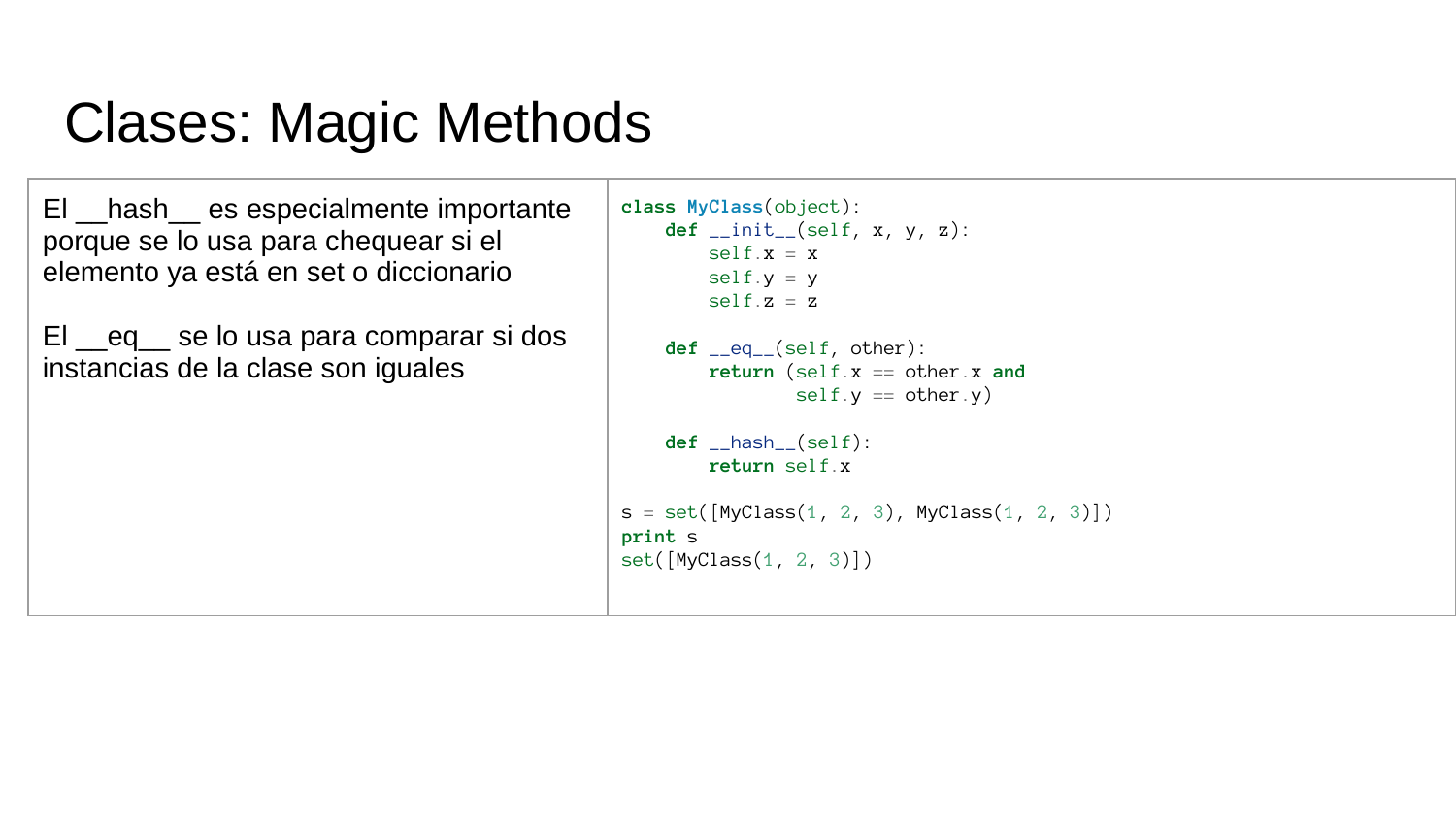

# Clases: Magic Methods
| El \_\_hash\_\_ es especialmente importante porque se lo usa para chequear si el elemento ya está en set o diccionario El \_\_eq\_\_ se lo usa para comparar si dos instancias de la clase son iguales | class MyClass(object): def \_\_init\_\_(self, x, y, z): self.x = x self.y = y self.z = z def \_\_eq\_\_(self, other): return (self.x == other.x and self.y == other.y) def \_\_hash\_\_(self): return self.x s = set([MyClass(1, 2, 3), MyClass(1, 2, 3)]) print s set([MyClass(1, 2, 3)]) |
| --- | --- |